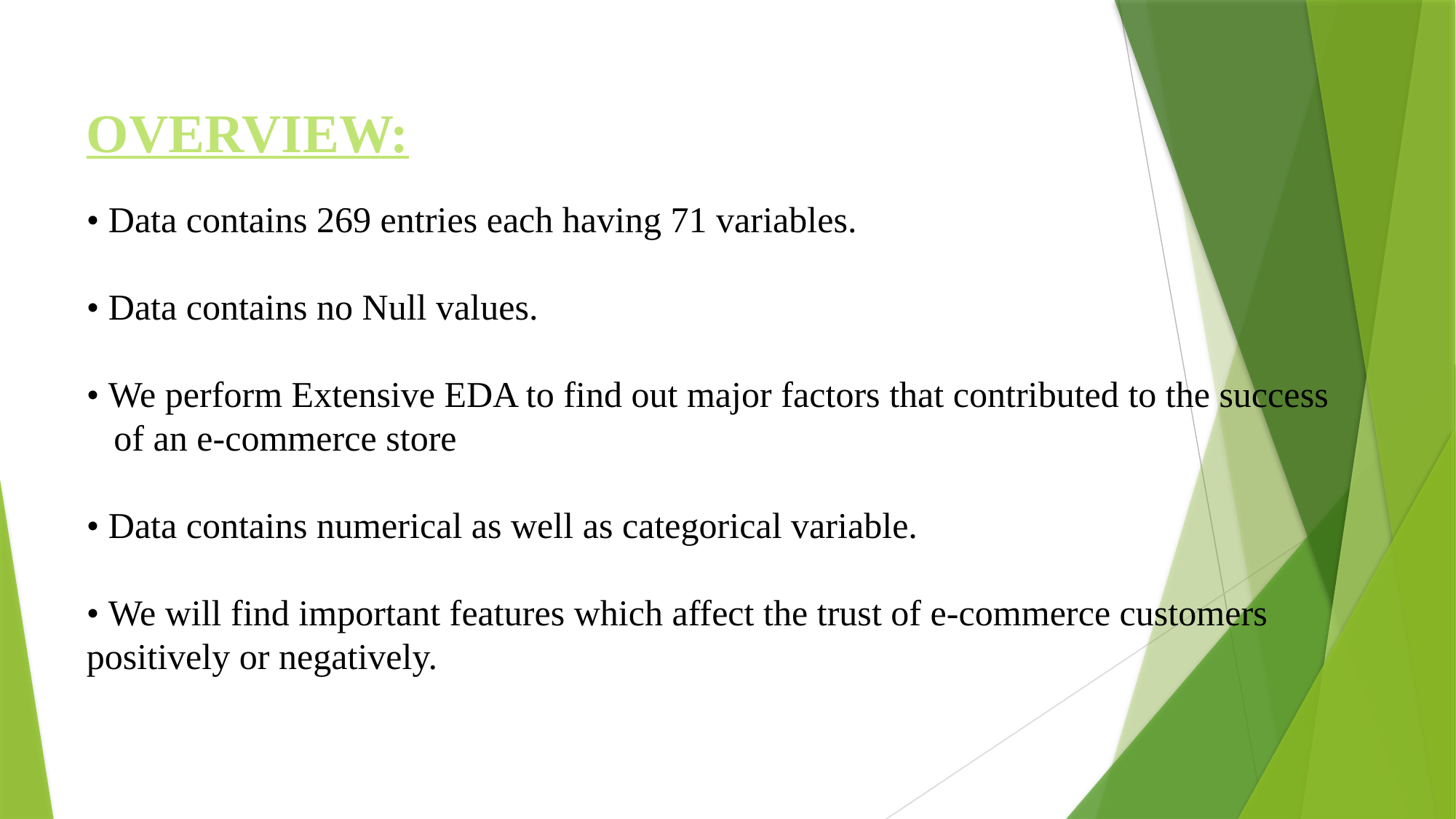

OVERVIEW:

• Data contains 269 entries each having 71 variables.

• Data contains no Null values.

• We perform Extensive EDA to find out major factors that contributed to the success    of an e-commerce store

• Data contains numerical as well as categorical variable.

• We will find important features which affect the trust of e-commerce customers     positively or negatively.